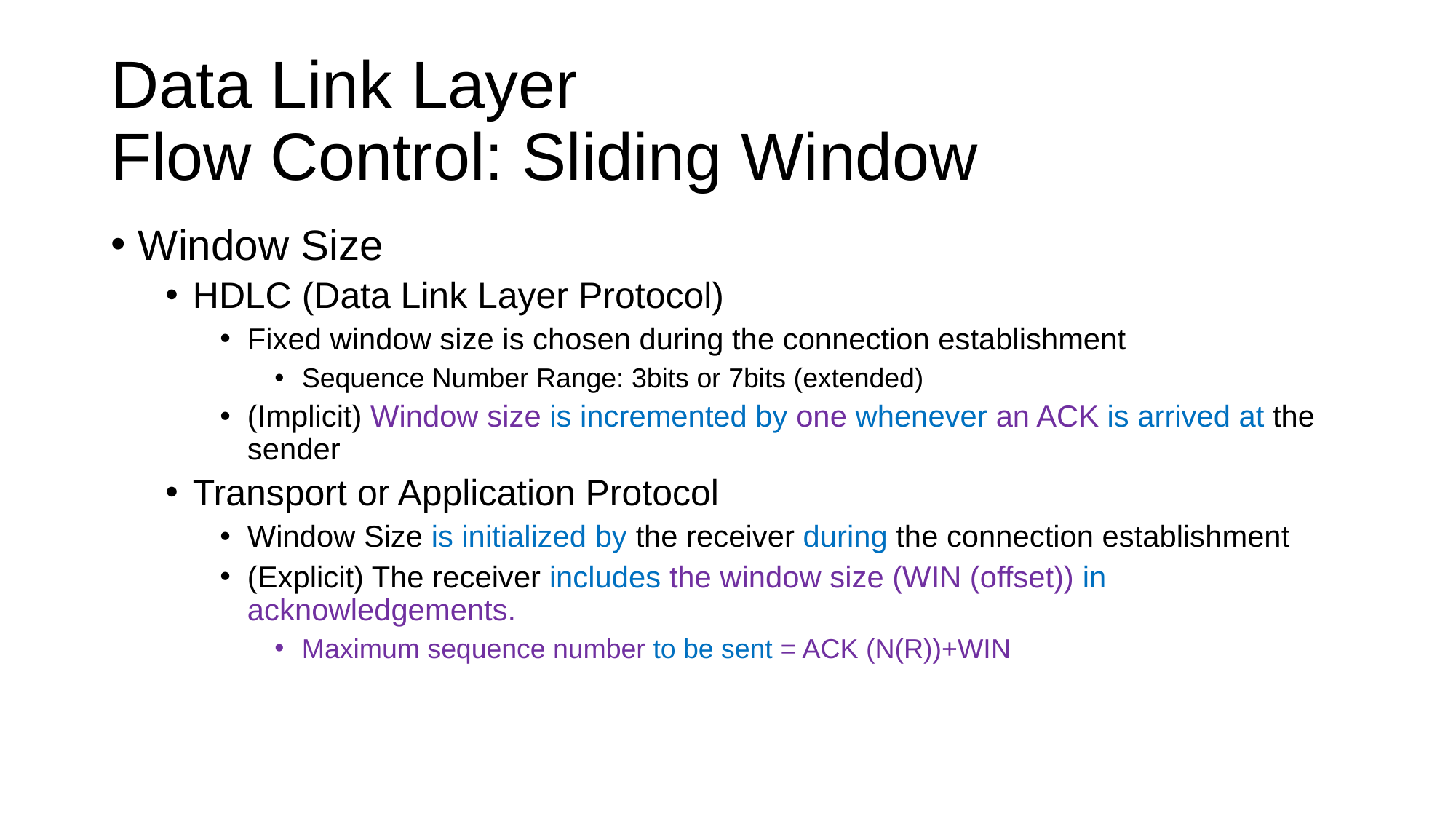

# Data Link Layer Flow Control: Sliding Window
Window Size
HDLC (Data Link Layer Protocol)
Fixed window size is chosen during the connection establishment
Sequence Number Range: 3bits or 7bits (extended)
(Implicit) Window size is incremented by one whenever an ACK is arrived at the sender
Transport or Application Protocol
Window Size is initialized by the receiver during the connection establishment
(Explicit) The receiver includes the window size (WIN (offset)) in acknowledgements.
Maximum sequence number to be sent = ACK (N(R))+WIN